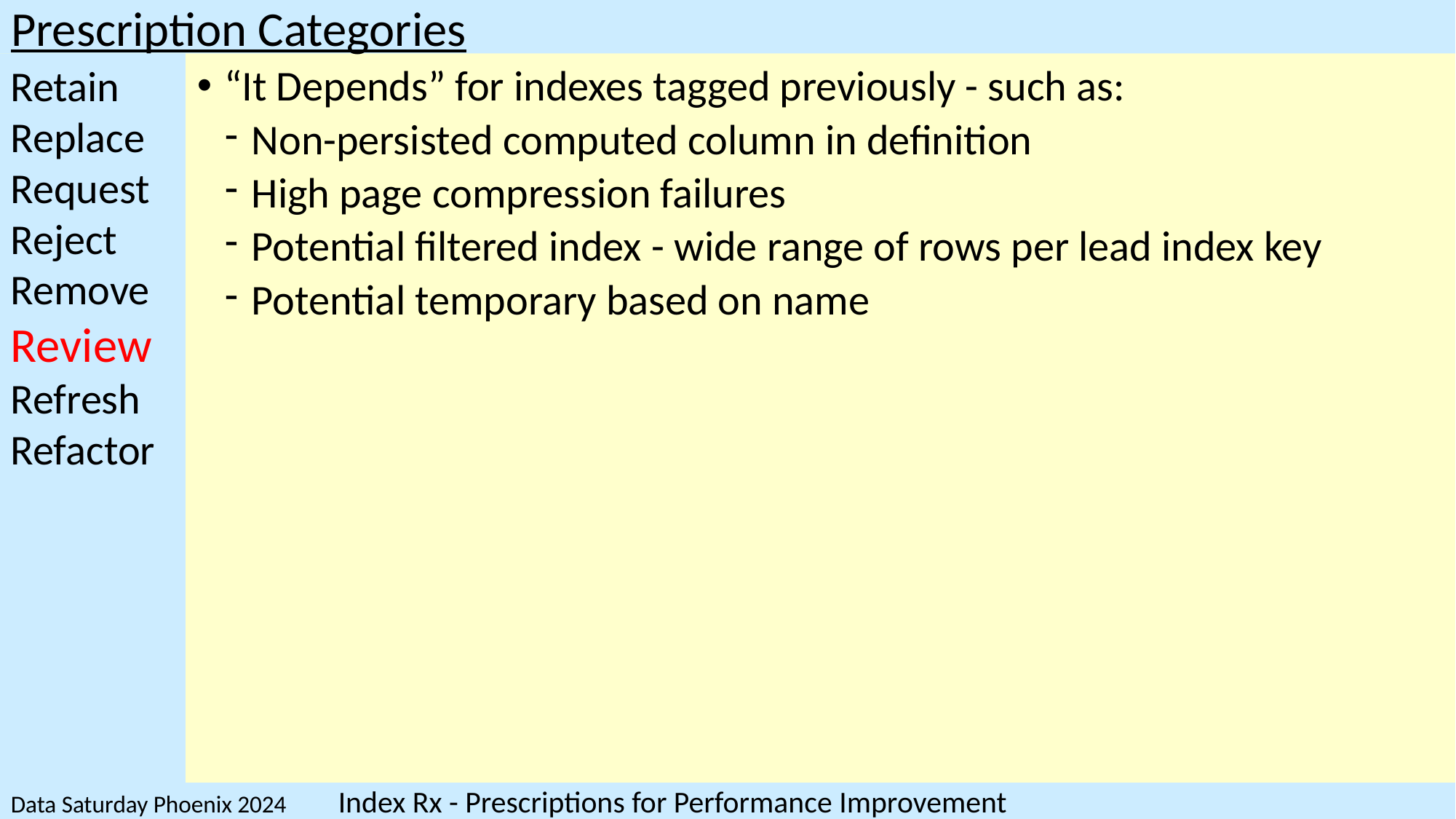

# Prescription Categories
Retain
Replace
Request
Reject
Remove
Review
Refresh
Refactor
“It Depends” for indexes tagged previously - such as:
Non-persisted computed column in definition
High page compression failures
Potential filtered index - wide range of rows per lead index key
Potential temporary based on name